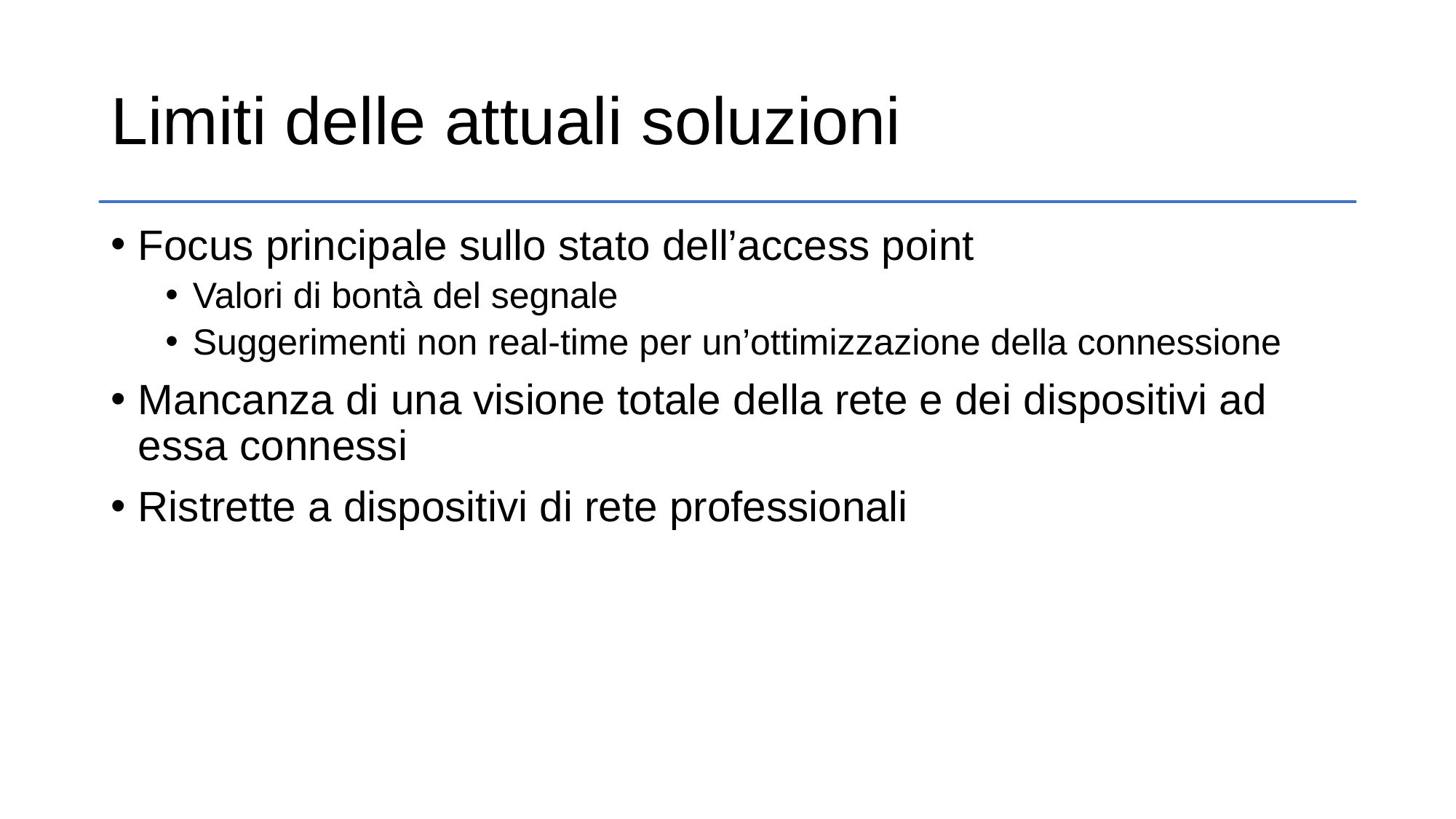

# Limiti delle attuali soluzioni

Focus principale sullo stato dell’access point
Valori di bontà del segnale
Suggerimenti non real-time per un’ottimizzazione della connessione
Mancanza di una visione totale della rete e dei dispositivi ad essa connessi
Ristrette a dispositivi di rete professionali